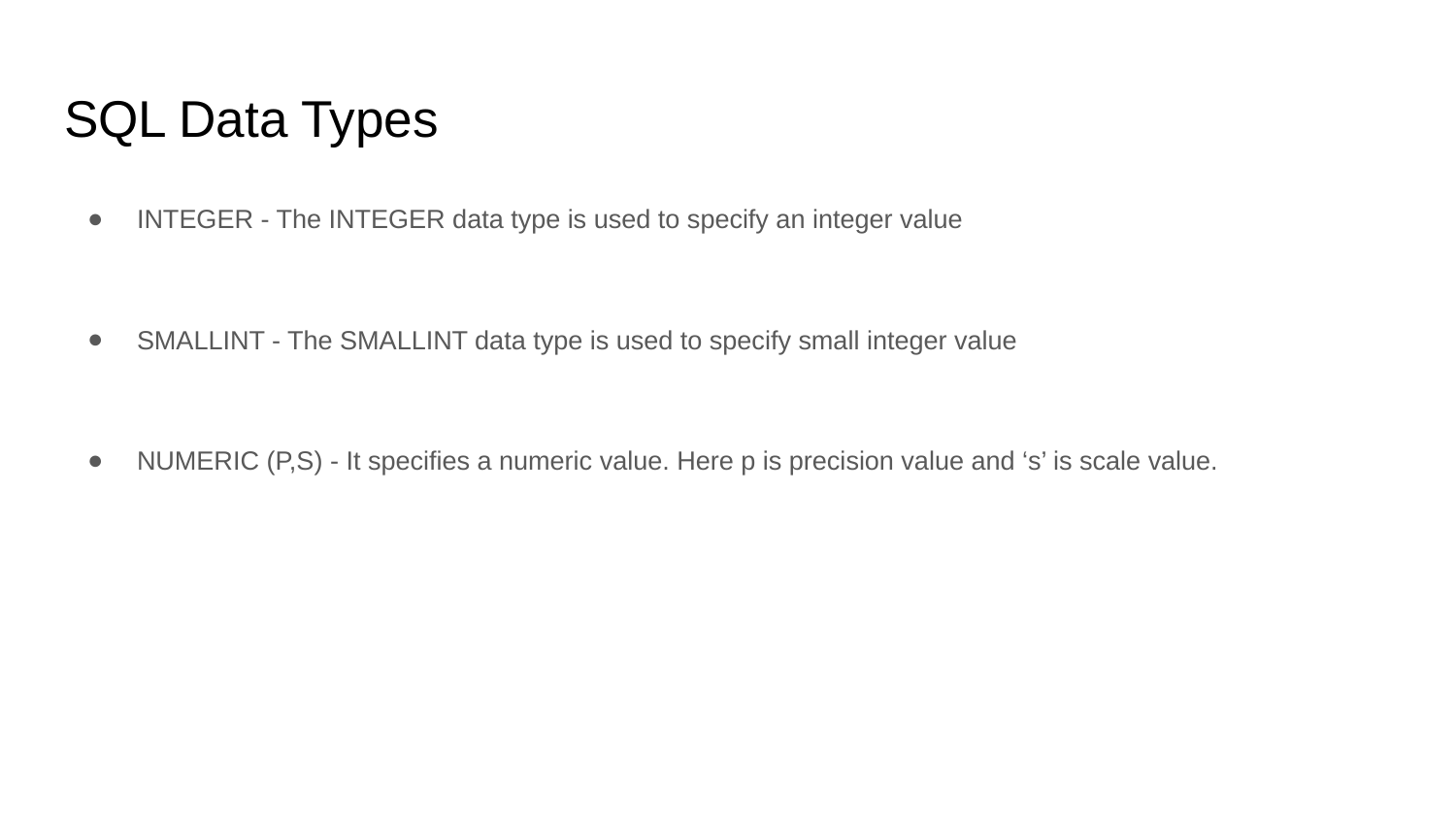

# SQL Data Types
INTEGER - The INTEGER data type is used to specify an integer value

SMALLINT - The SMALLINT data type is used to specify small integer value

NUMERIC (P,S) - It specifies a numeric value. Here p is precision value and ‘s’ is scale value.